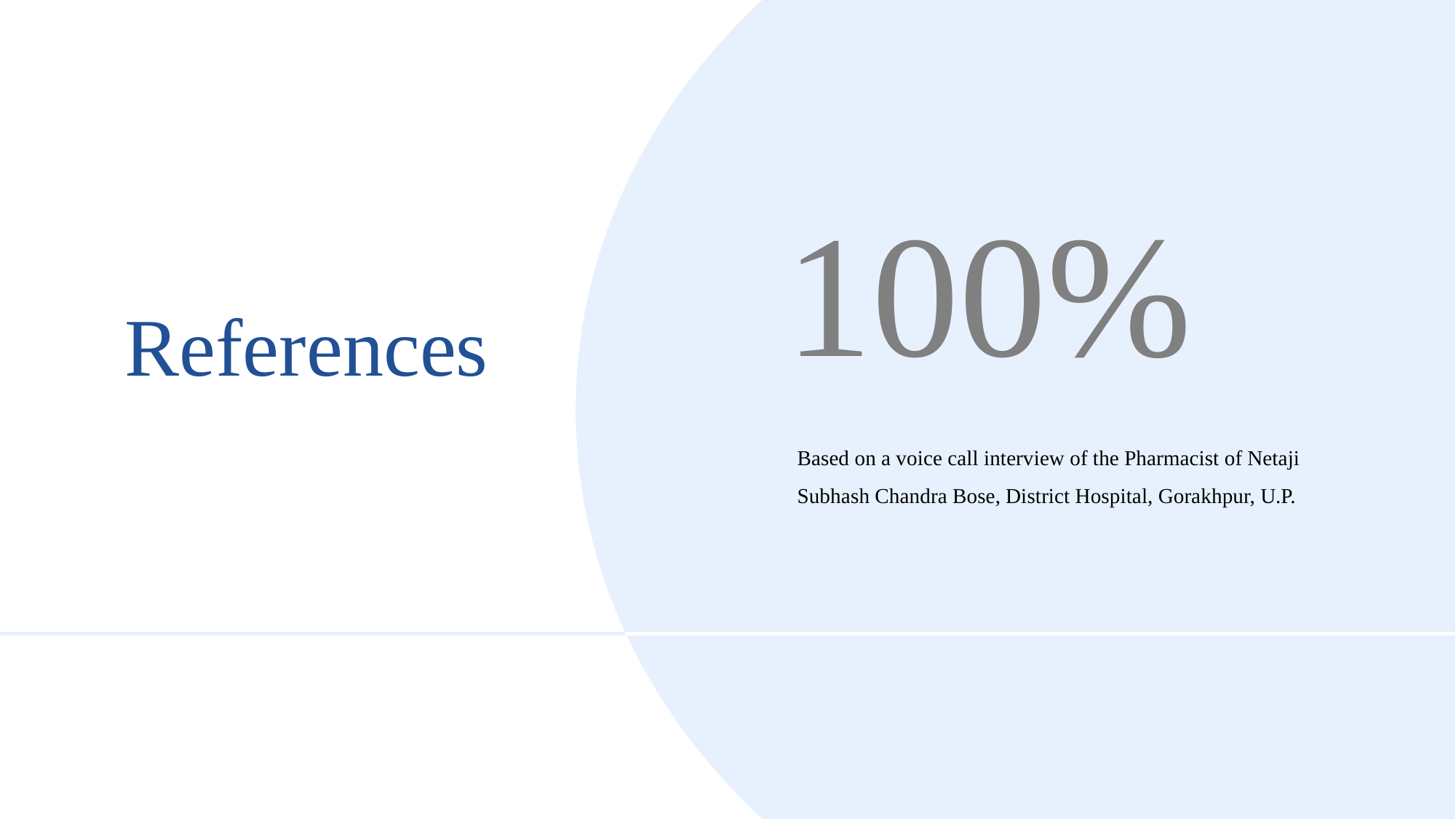

100%
References
Based on a voice call interview of the Pharmacist of Netaji Subhash Chandra Bose, District Hospital, Gorakhpur, U.P.